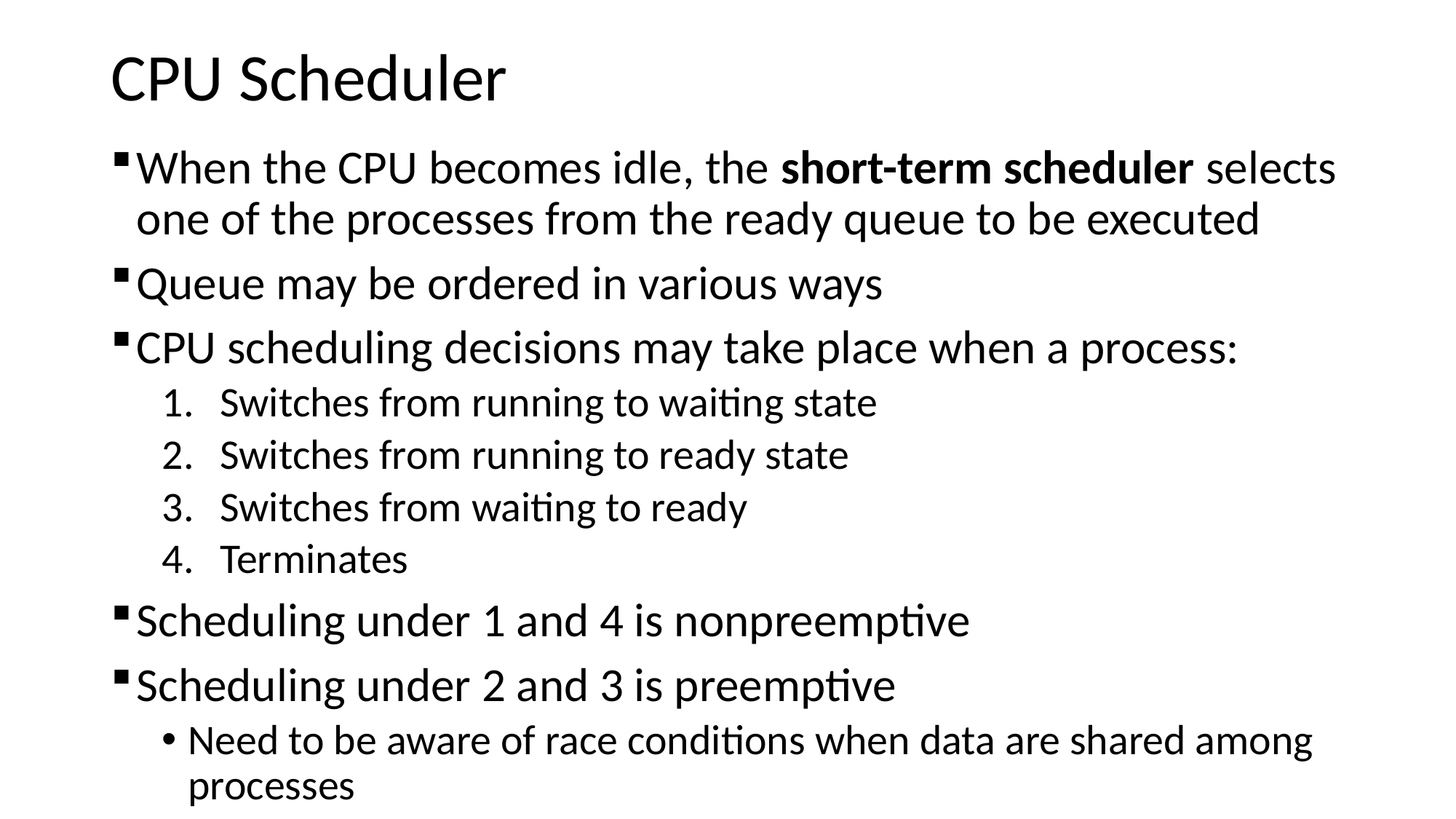

# CPU Scheduler
When the CPU becomes idle, the short-term scheduler selects one of the processes from the ready queue to be executed
Queue may be ordered in various ways
CPU scheduling decisions may take place when a process:
Switches from running to waiting state
Switches from running to ready state
Switches from waiting to ready
Terminates
Scheduling under 1 and 4 is nonpreemptive
Scheduling under 2 and 3 is preemptive
Need to be aware of race conditions when data are shared among processes